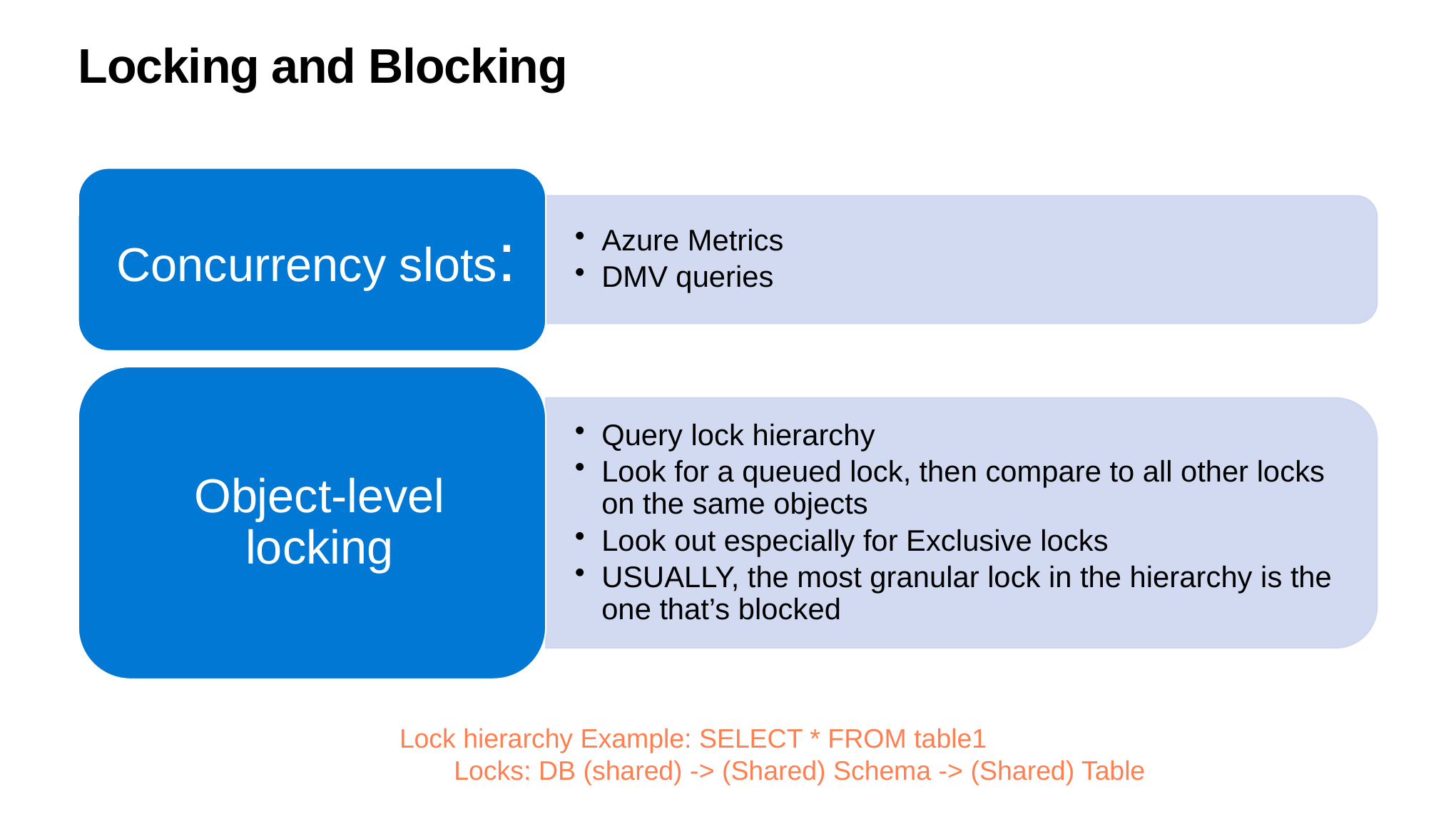

# Locking and Blocking
Azure Metrics
DMV queries
Concurrency slots:
Query lock hierarchy
Look for a queued lock, then compare to all other locks on the same objects
Look out especially for Exclusive locks
USUALLY, the most granular lock in the hierarchy is the one that’s blocked
Object-level locking
Lock hierarchy Example: SELECT * FROM table1
Locks: DB (shared) -> (Shared) Schema -> (Shared) Table